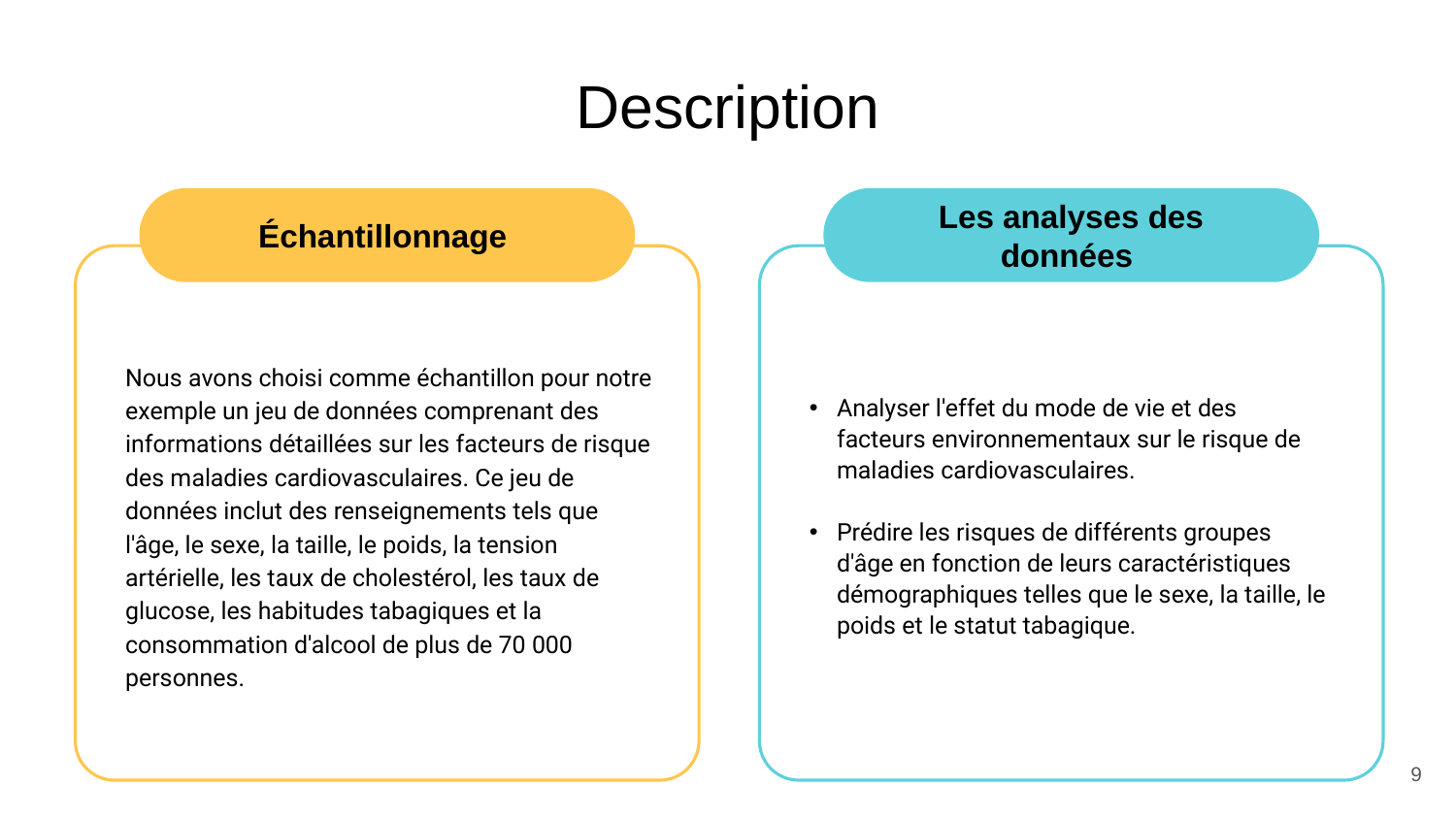

# Description

Échantillonnage
Les analyses des données

Nous avons choisi comme échantillon pour notre exemple un jeu de données comprenant des informations détaillées sur les facteurs de risque des maladies cardiovasculaires. Ce jeu de données inclut des renseignements tels que l'âge, le sexe, la taille, le poids, la tension artérielle, les taux de cholestérol, les taux de glucose, les habitudes tabagiques et la consommation d'alcool de plus de 70 000 personnes.
Analyser l'effet du mode de vie et des facteurs environnementaux sur le risque de maladies cardiovasculaires.

Prédire les risques de différents groupes d'âge en fonction de leurs caractéristiques démographiques telles que le sexe, la taille, le poids et le statut tabagique.

9